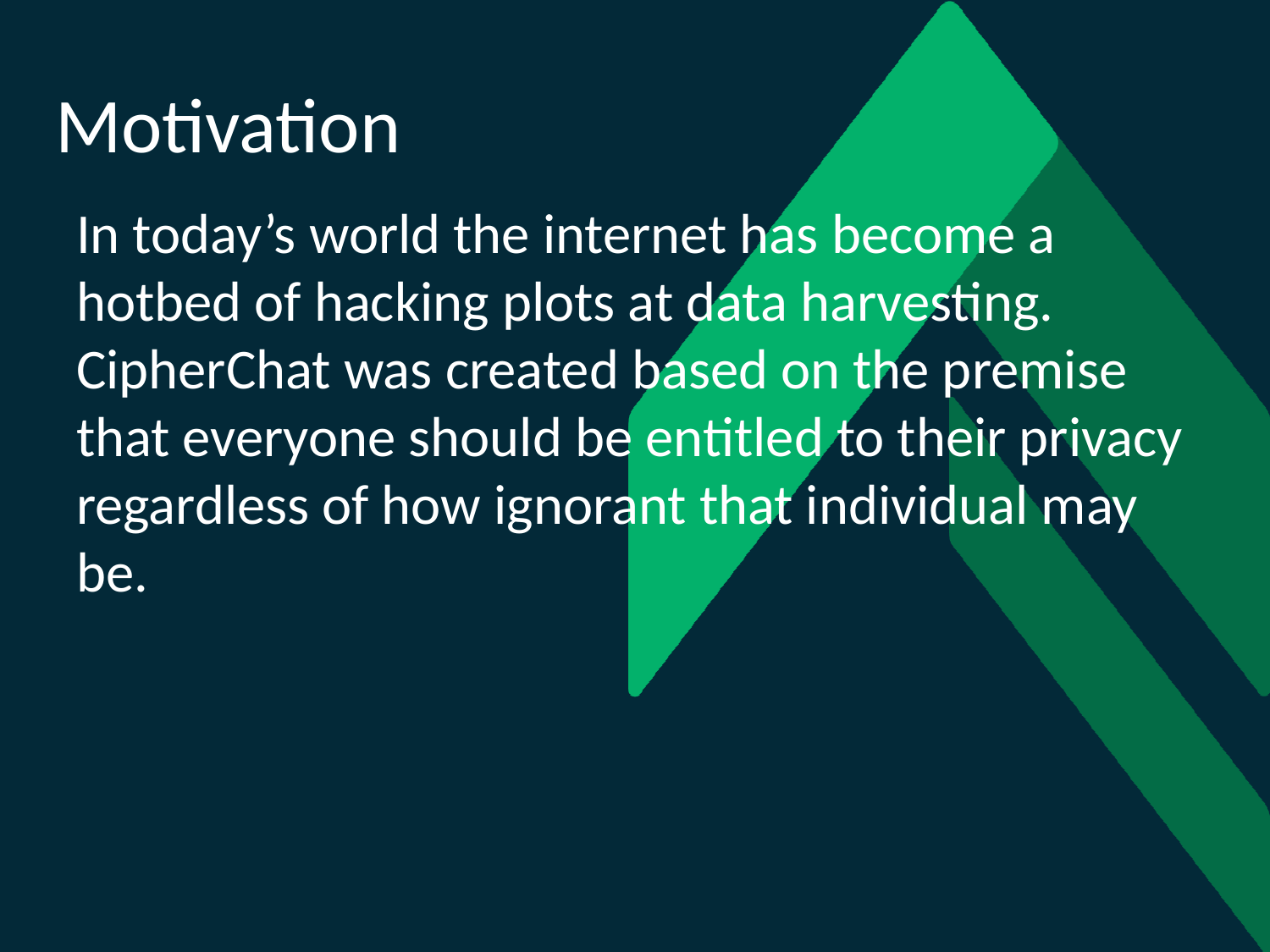

# Motivation
In today’s world the internet has become a hotbed of hacking plots at data harvesting. CipherChat was created based on the premise that everyone should be entitled to their privacy regardless of how ignorant that individual may be.